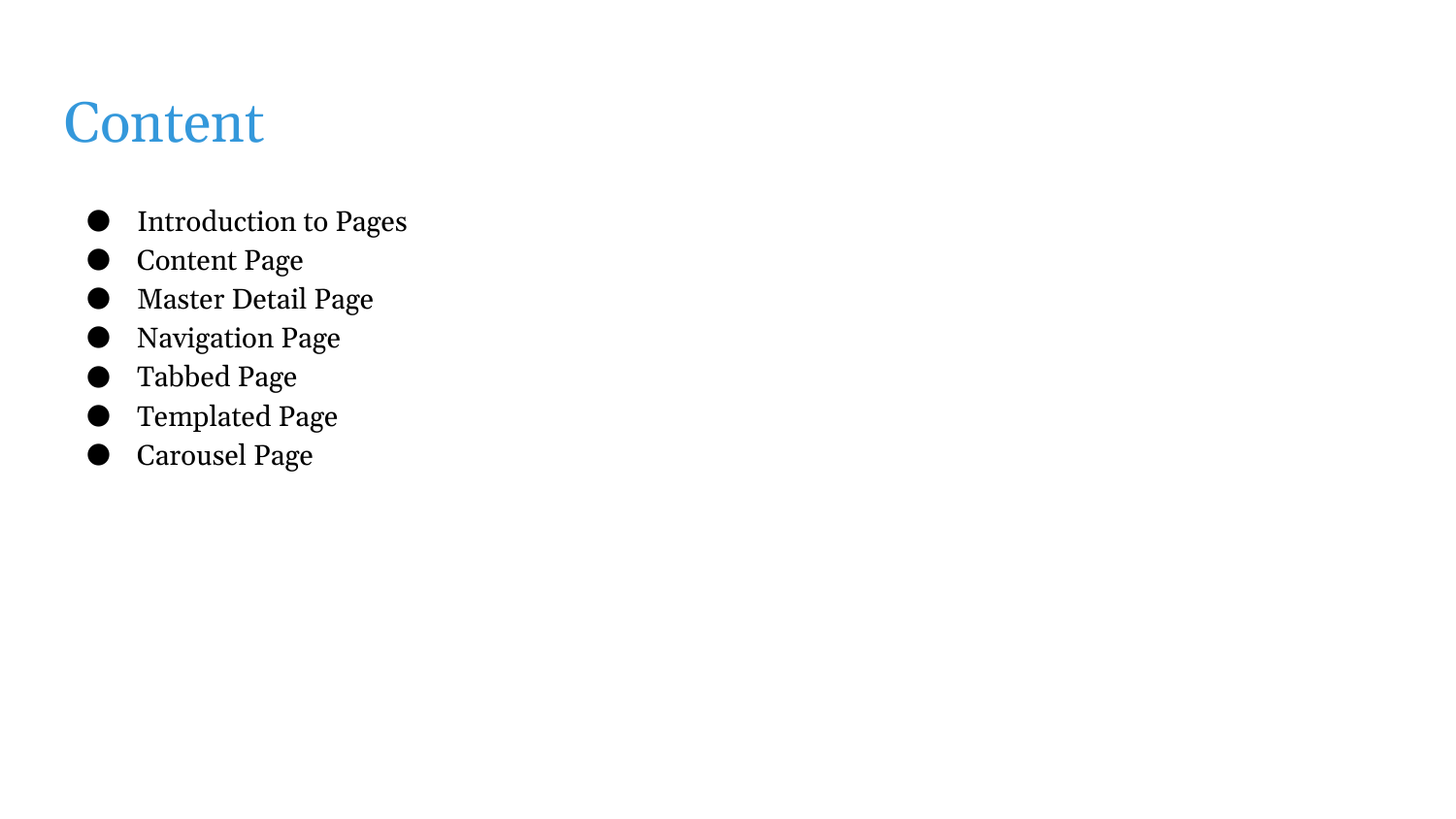

# Content
Introduction to Pages
Content Page
Master Detail Page
Navigation Page
Tabbed Page
Templated Page
Carousel Page